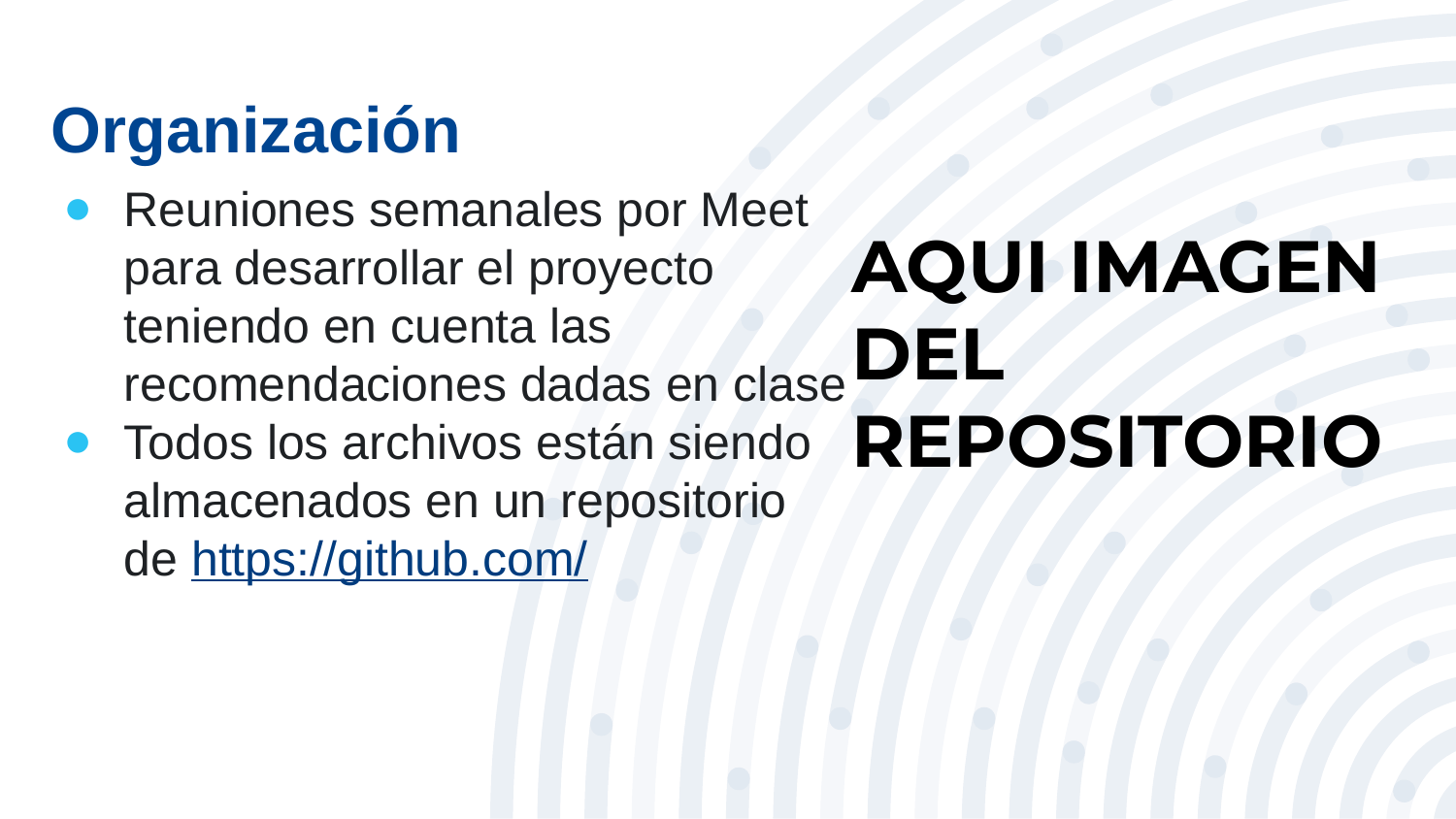

Organización
Reuniones semanales por Meet para desarrollar el proyecto teniendo en cuenta las recomendaciones dadas en clase
Todos los archivos están siendo almacenados en un repositorio de https://github.com/

AQUI IMAGEN DEL REPOSITORIO
3